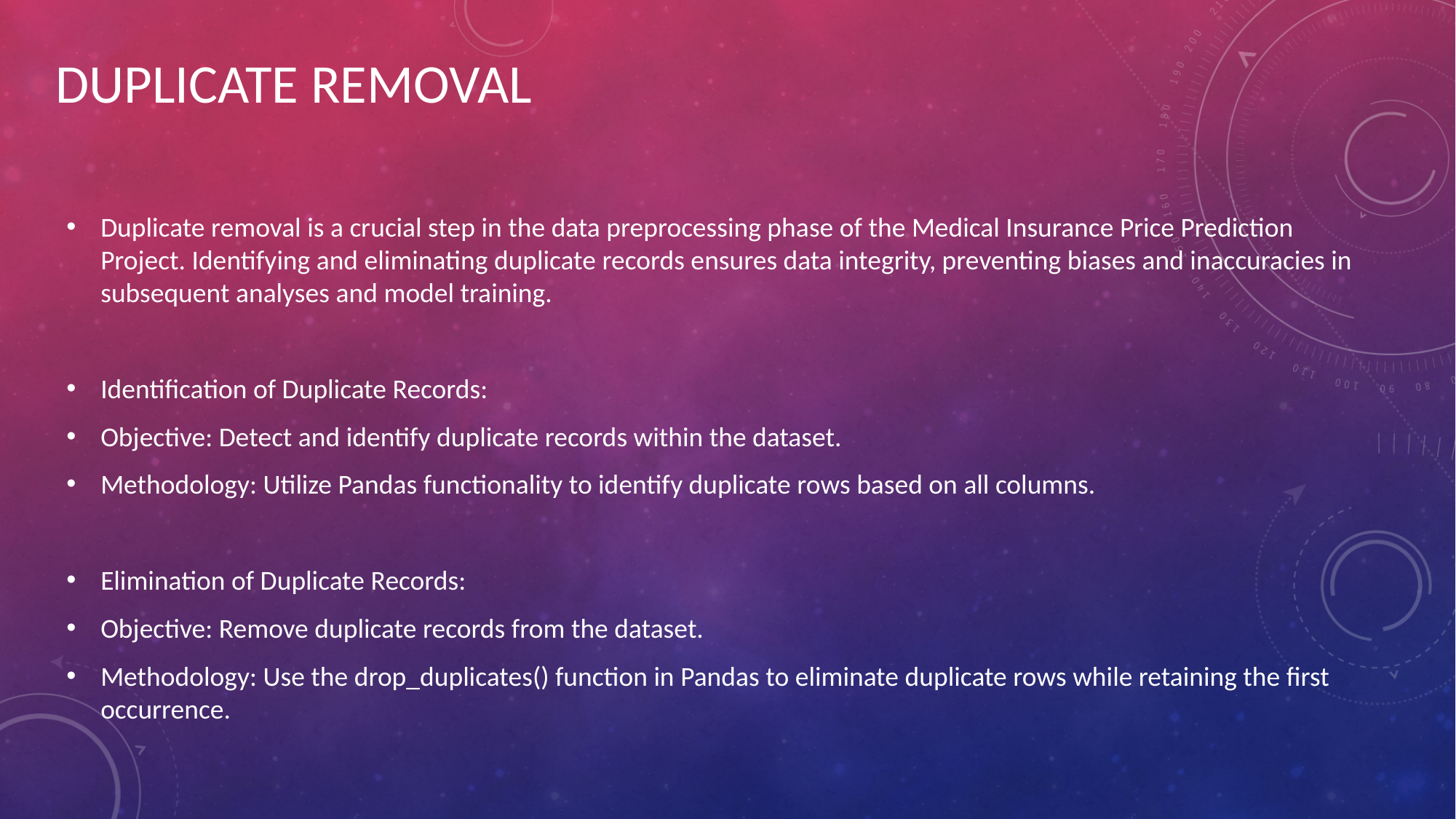

# DUPLICATE REMOVAL
Duplicate removal is a crucial step in the data preprocessing phase of the Medical Insurance Price Prediction Project. Identifying and eliminating duplicate records ensures data integrity, preventing biases and inaccuracies in subsequent analyses and model training.

Identification of Duplicate Records:
Objective: Detect and identify duplicate records within the dataset.
Methodology: Utilize Pandas functionality to identify duplicate rows based on all columns.

Elimination of Duplicate Records:
Objective: Remove duplicate records from the dataset.
Methodology: Use the drop_duplicates() function in Pandas to eliminate duplicate rows while retaining the first occurrence.